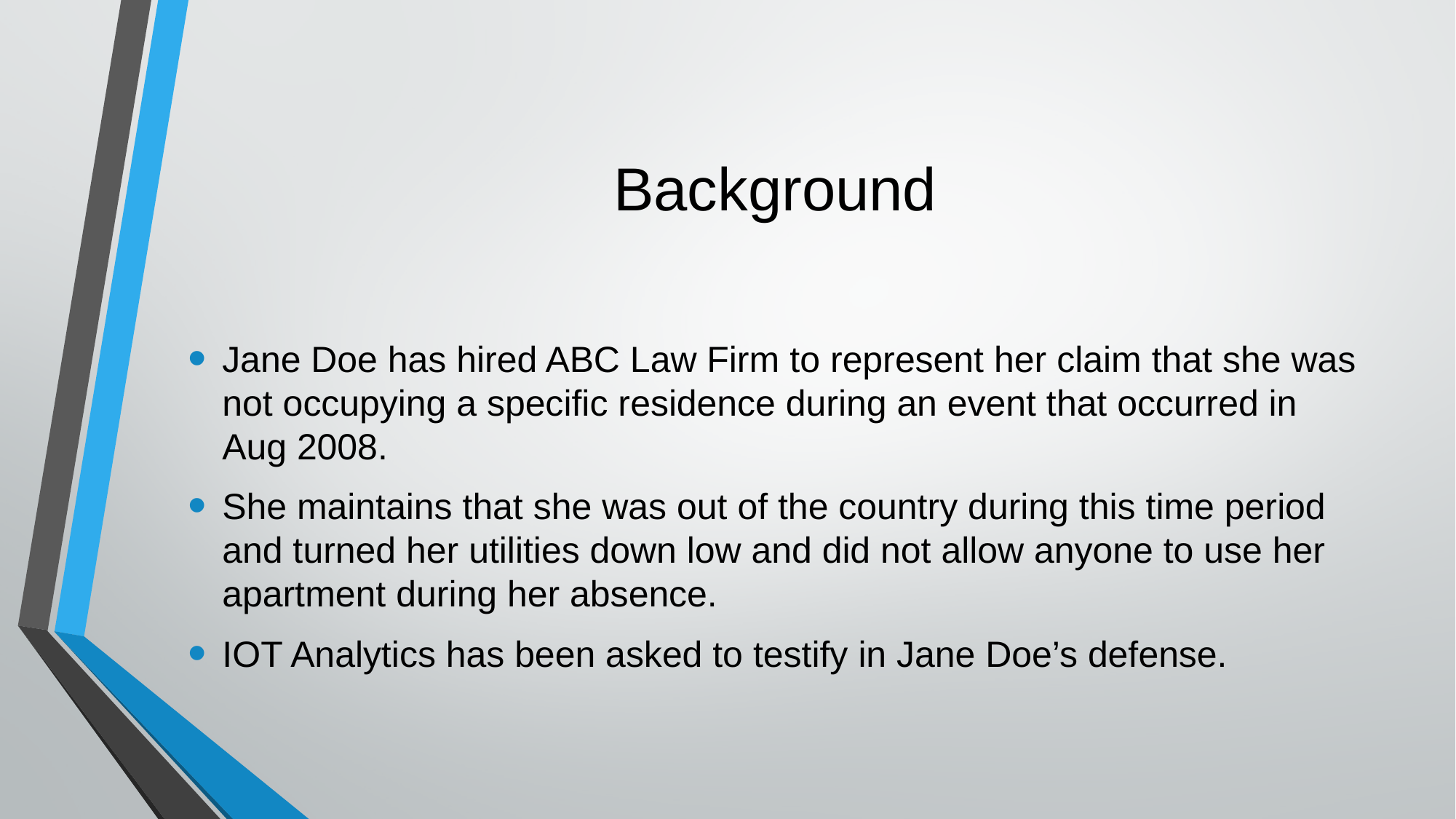

# Background
Jane Doe has hired ABC Law Firm to represent her claim that she was not occupying a specific residence during an event that occurred in Aug 2008.
She maintains that she was out of the country during this time period and turned her utilities down low and did not allow anyone to use her apartment during her absence.
IOT Analytics has been asked to testify in Jane Doe’s defense.